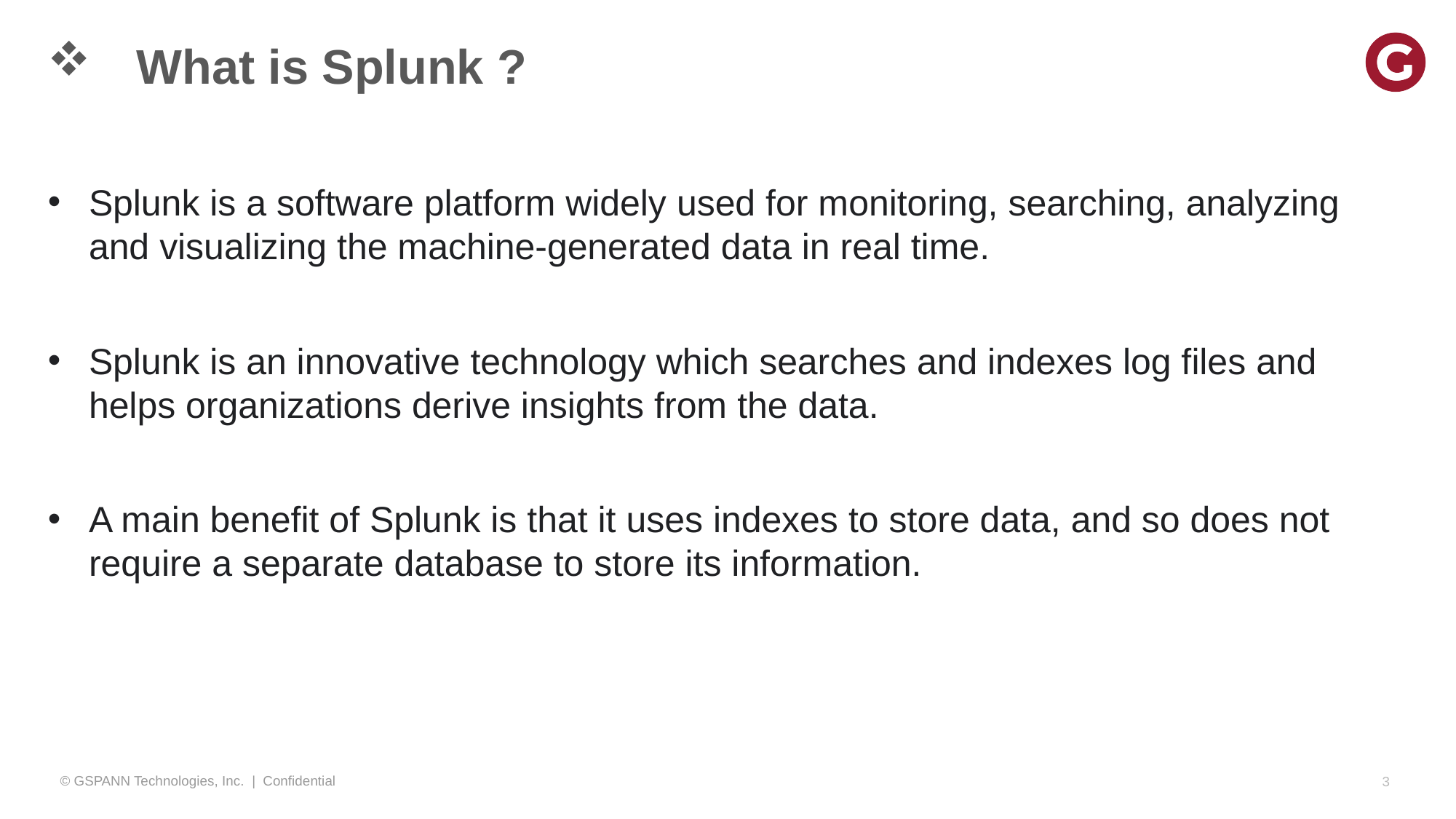

What is Splunk ?

Splunk is a software platform widely used for monitoring, searching, analyzing and visualizing the machine-generated data in real time.

Splunk is an innovative technology which searches and indexes log files and helps organizations derive insights from the data.

A main benefit of Splunk is that it uses indexes to store data, and so does not require a separate database to store its information.
3